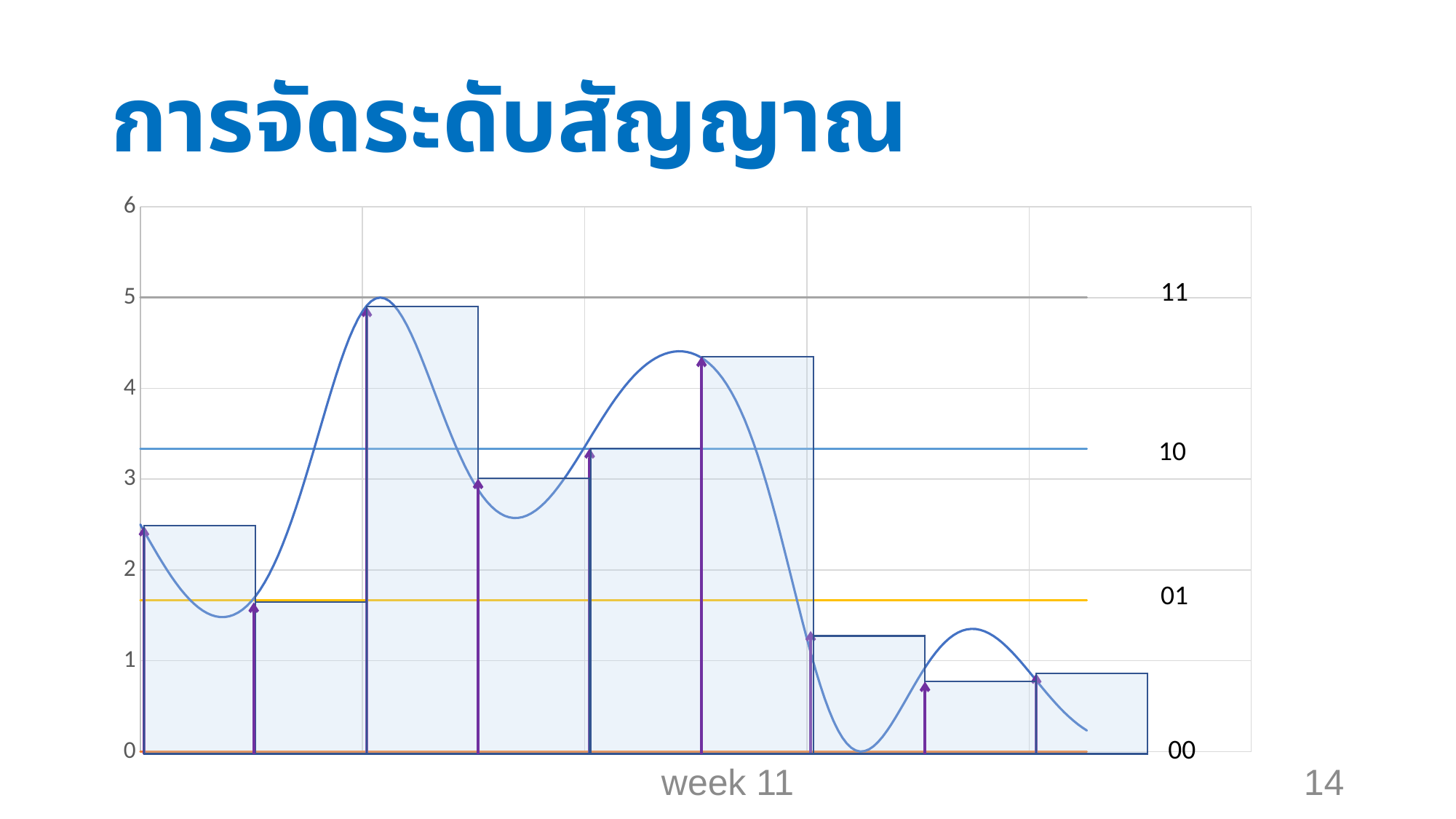

# การจัดระดับสัญญาณ

### Chart

| Category | V(t) |  |  |  |  |  |
|---|---|---|---|---|---|---|
11

10
01
00
week 11
14